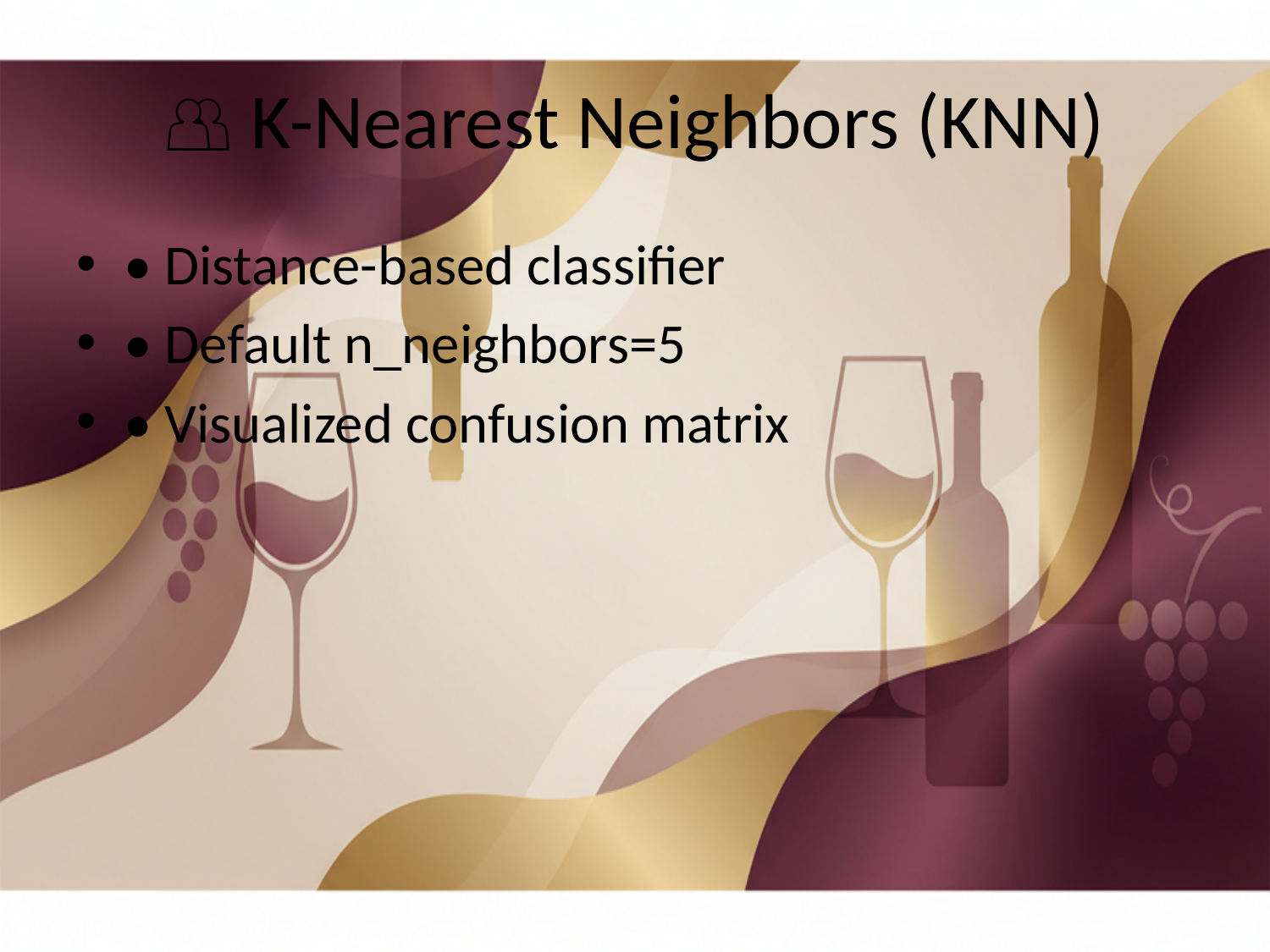

# 👥 K-Nearest Neighbors (KNN)
• Distance-based classifier
• Default n_neighbors=5
• Visualized confusion matrix